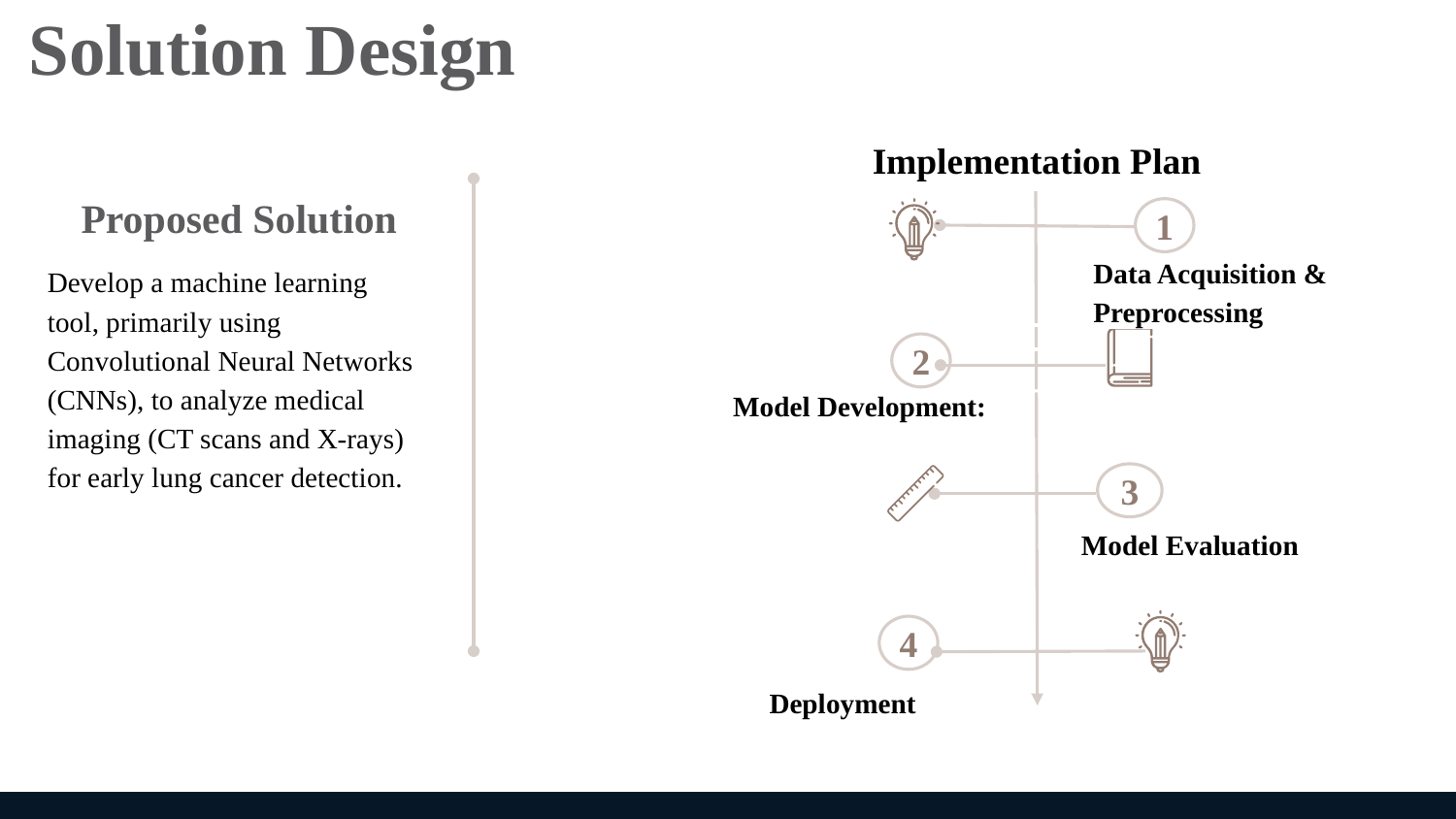

Solution Design
Implementation Plan
Proposed Solution

1
Data Acquisition & Preprocessing
Develop a machine learning tool, primarily using Convolutional Neural Networks (CNNs), to analyze medical imaging (CT scans and X-rays) for early lung cancer detection.

2
Model Development:
3

Model Evaluation

4
Deployment